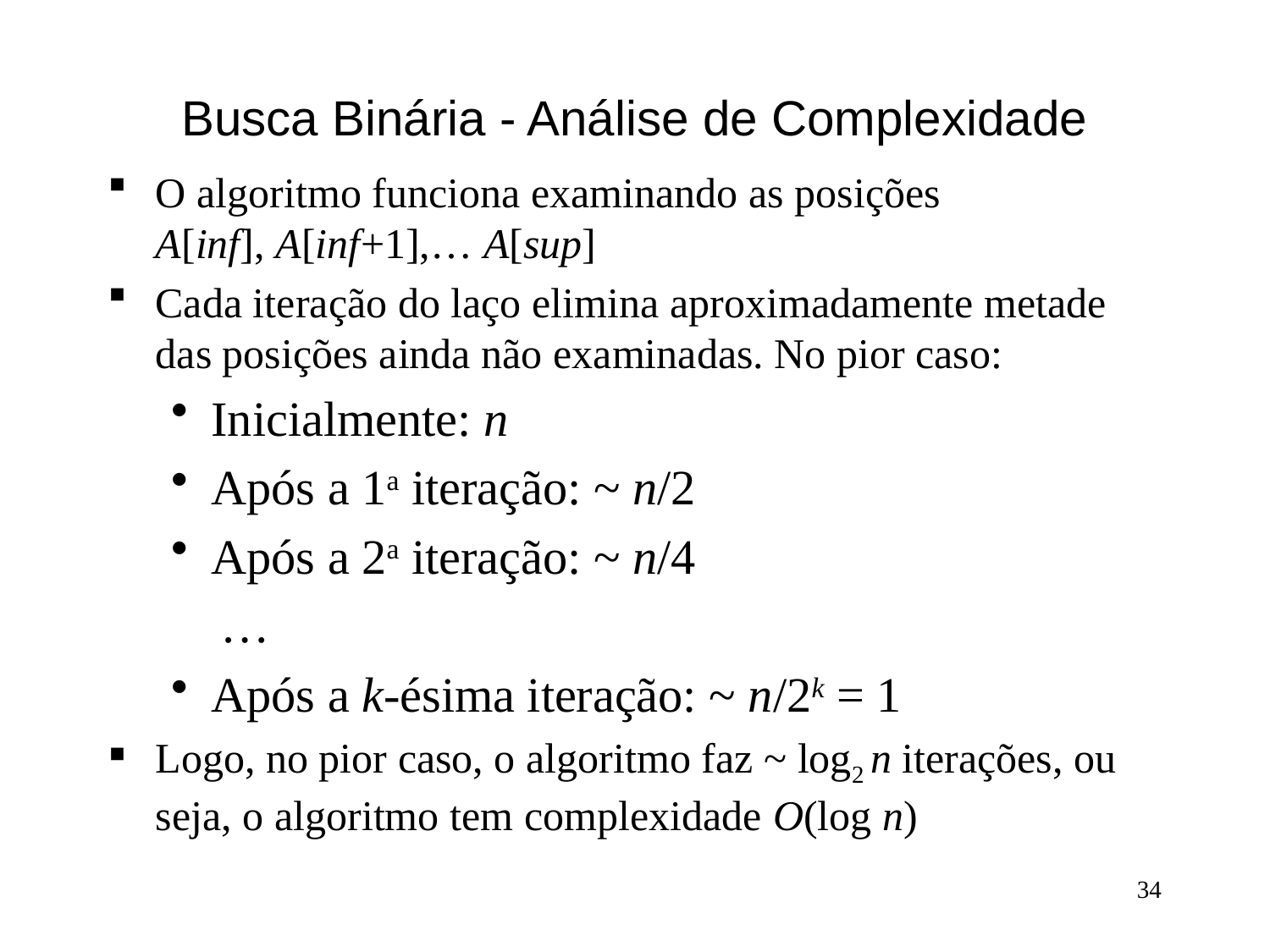

# Busca Binária - Análise de Complexidade
O algoritmo funciona examinando as posições
A[inf], A[inf+1],… A[sup]
Cada iteração do laço elimina aproximadamente metade das posições ainda não examinadas. No pior caso:
Inicialmente: n
Após a 1a iteração: ~ n/2
Após a 2a iteração: ~ n/4
    …
Após a k-ésima iteração: ~ n/2k = 1
Logo, no pior caso, o algoritmo faz ~ log2 n iterações, ou seja, o algoritmo tem complexidade O(log n)
34